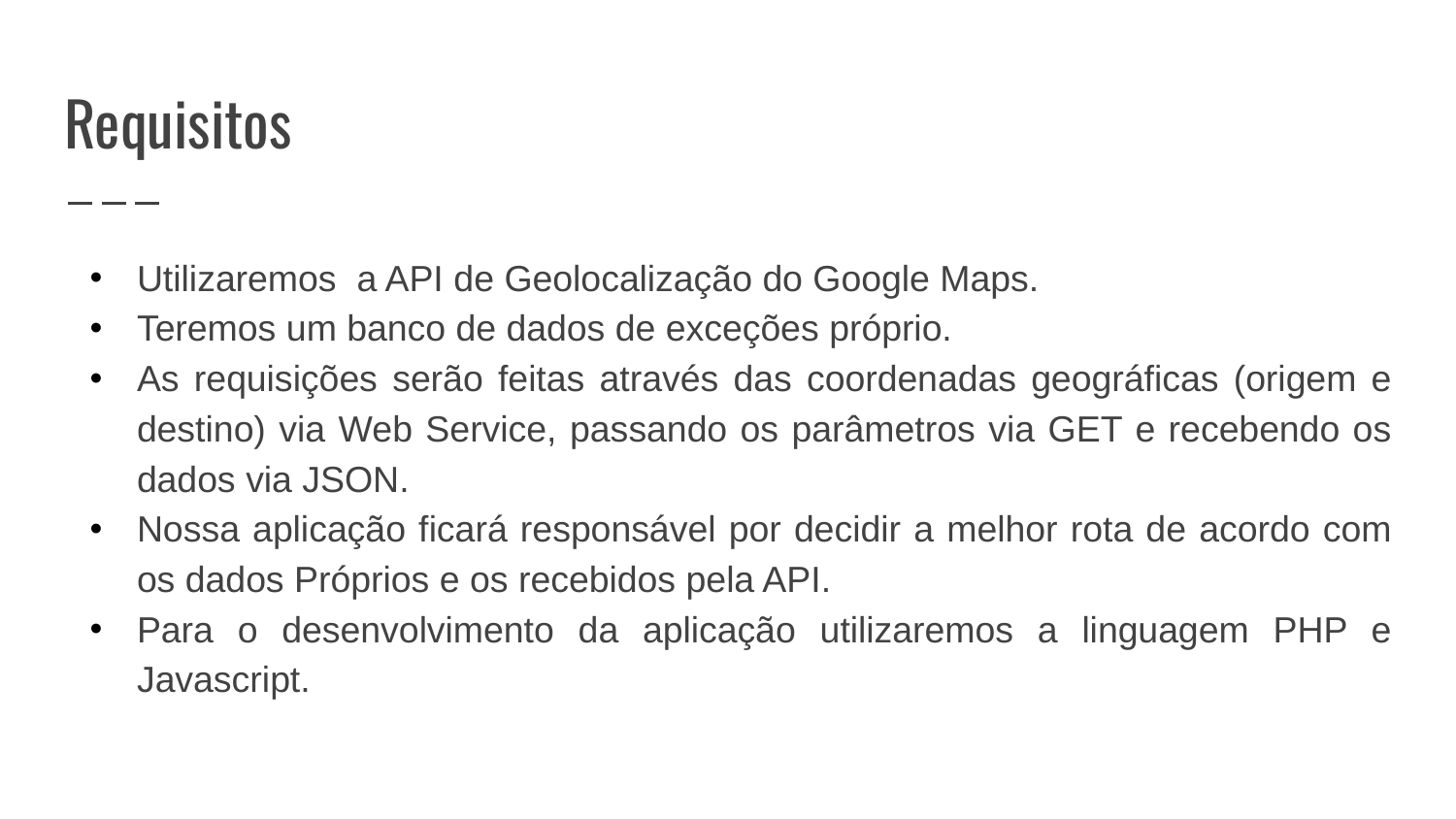

# Requisitos
Utilizaremos  a API de Geolocalização do Google Maps.
Teremos um banco de dados de exceções próprio.
As requisições serão feitas através das coordenadas geográficas (origem e destino) via Web Service, passando os parâmetros via GET e recebendo os dados via JSON.
Nossa aplicação ficará responsável por decidir a melhor rota de acordo com os dados Próprios e os recebidos pela API.
Para o desenvolvimento da aplicação utilizaremos a linguagem PHP e Javascript.